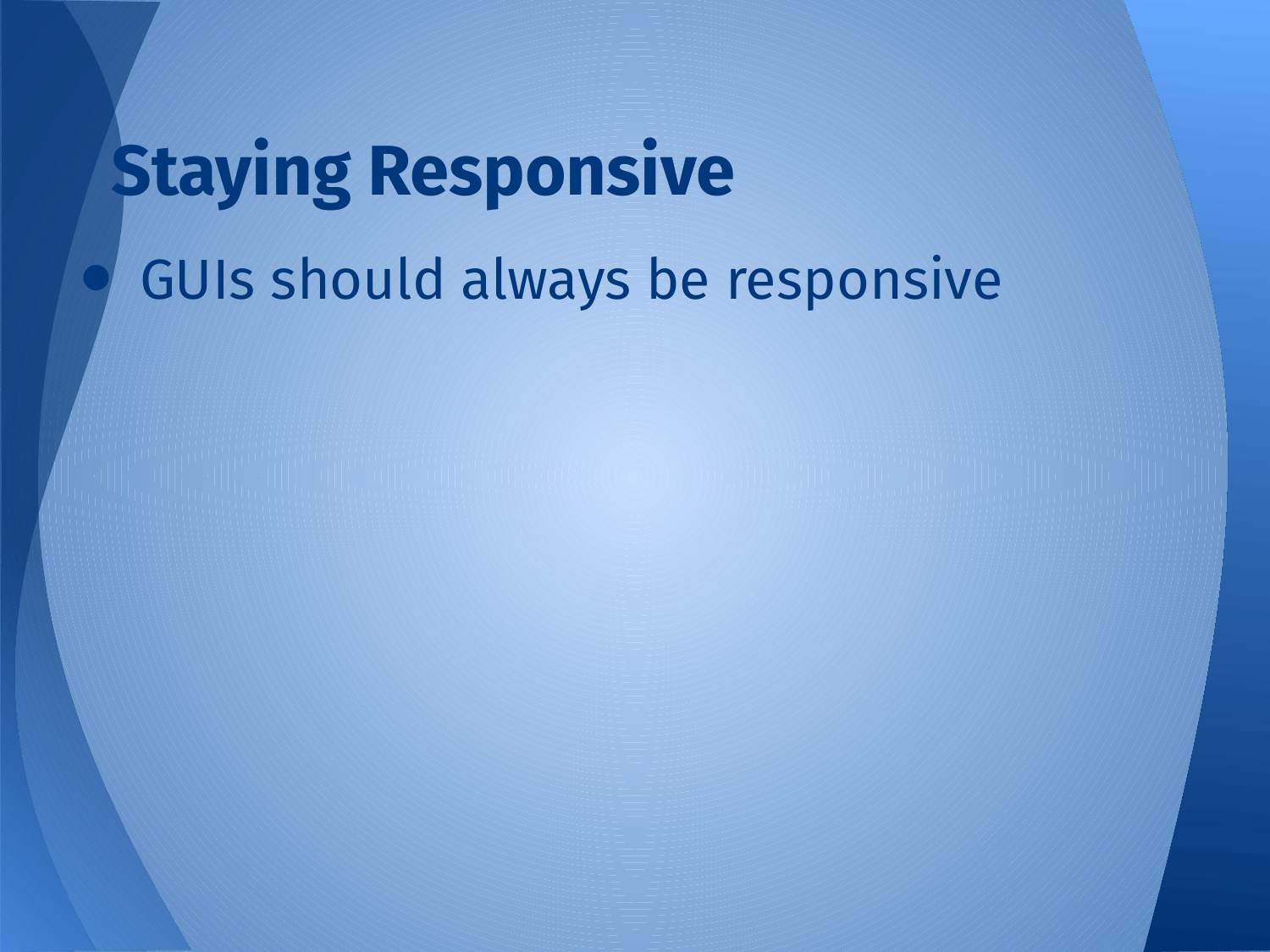

# Staying Responsive
GUIs should always be responsive